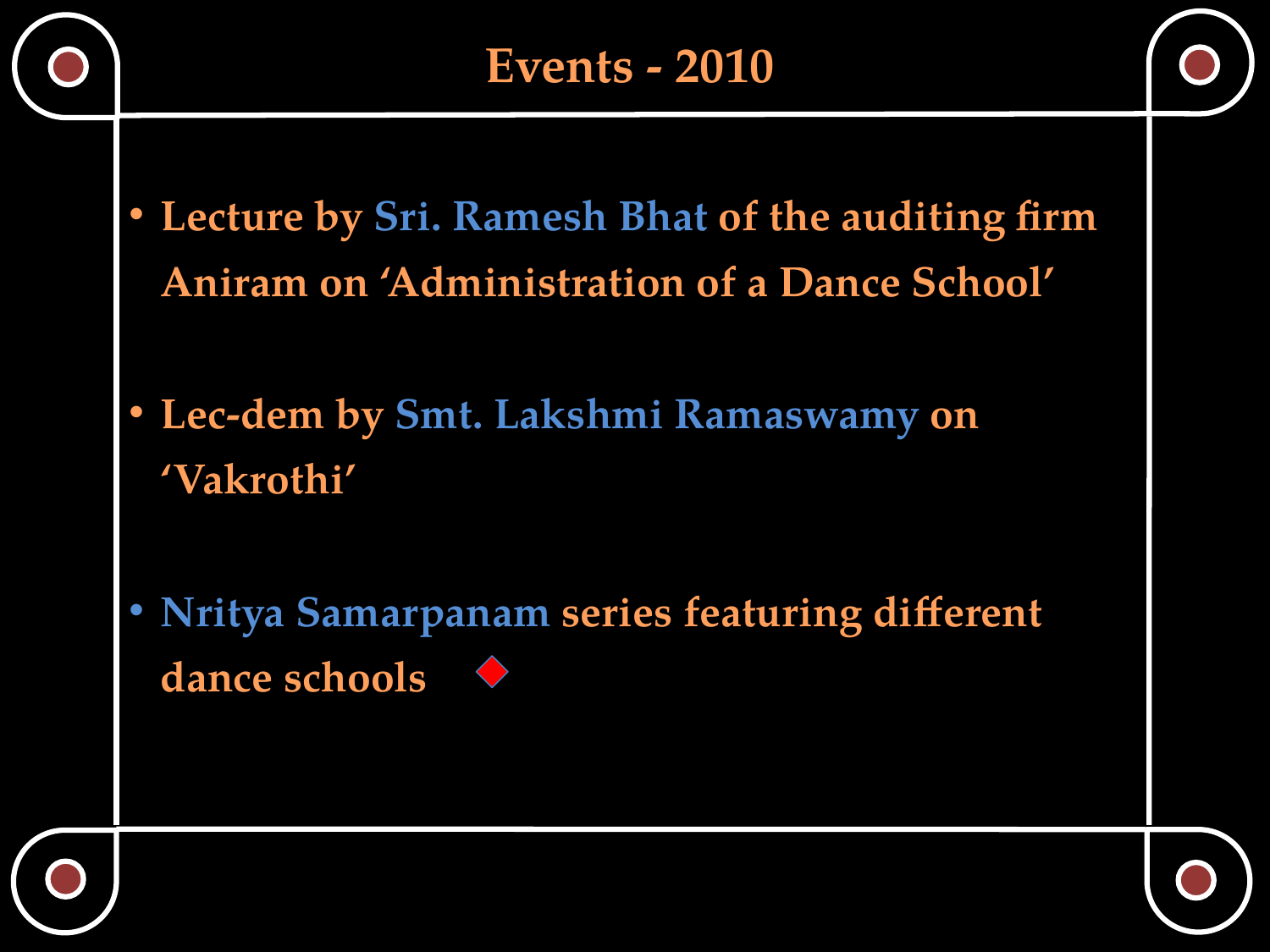

# Events - 2010
Lecture by Sri. Ramesh Bhat of the auditing firm Aniram on ‘Administration of a Dance School’

Lec-dem by Smt. Lakshmi Ramaswamy on ‘Vakrothi’

Nritya Samarpanam series featuring different dance schools